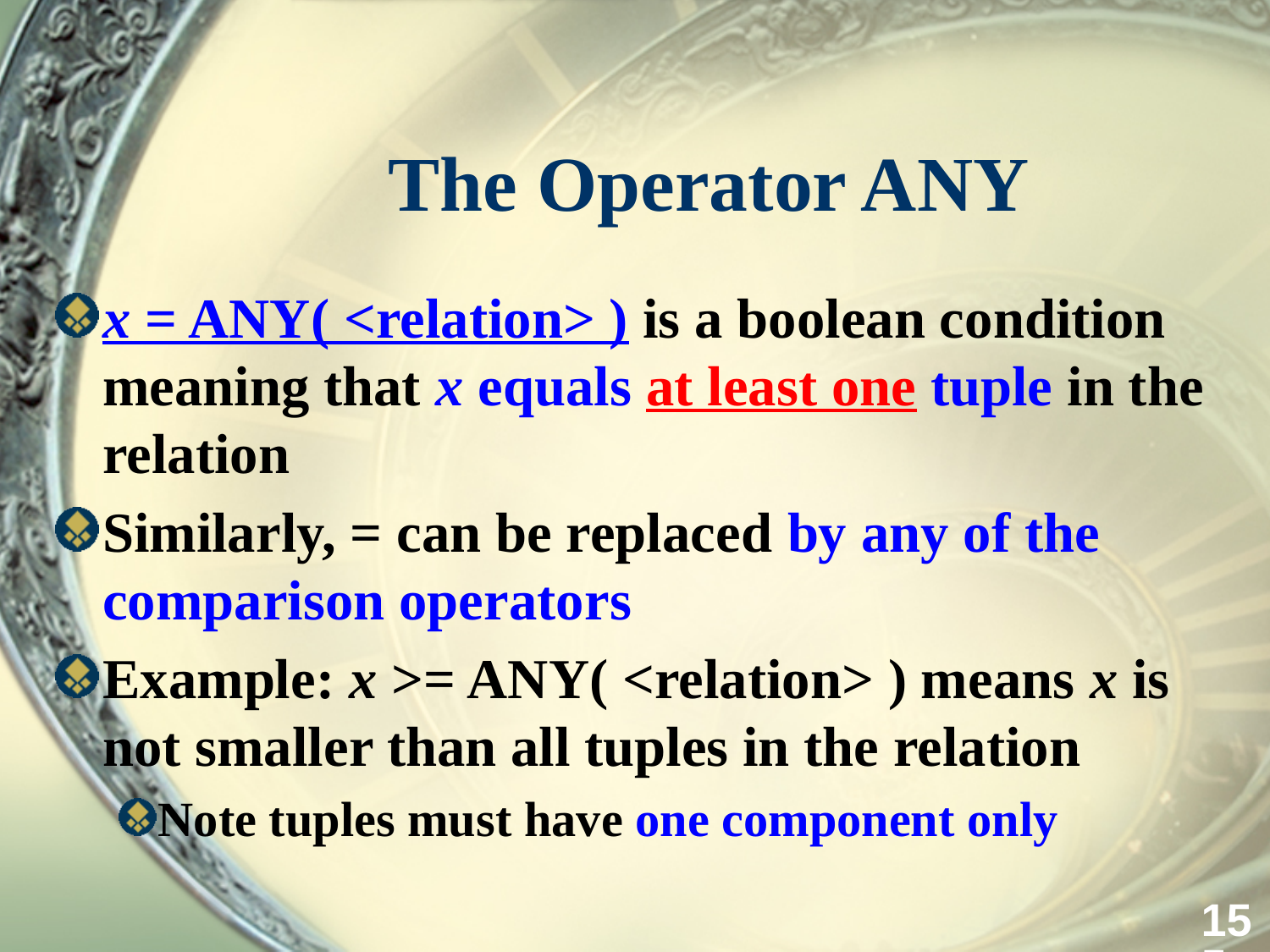

# The Operator ANY
x = ANY( <relation> ) is a boolean condition meaning that x equals at least one tuple in the relation
Similarly, = can be replaced by any of the comparison operators
Example: x >= ANY( <relation> ) means x is not smaller than all tuples in the relation
Note tuples must have one component only
155